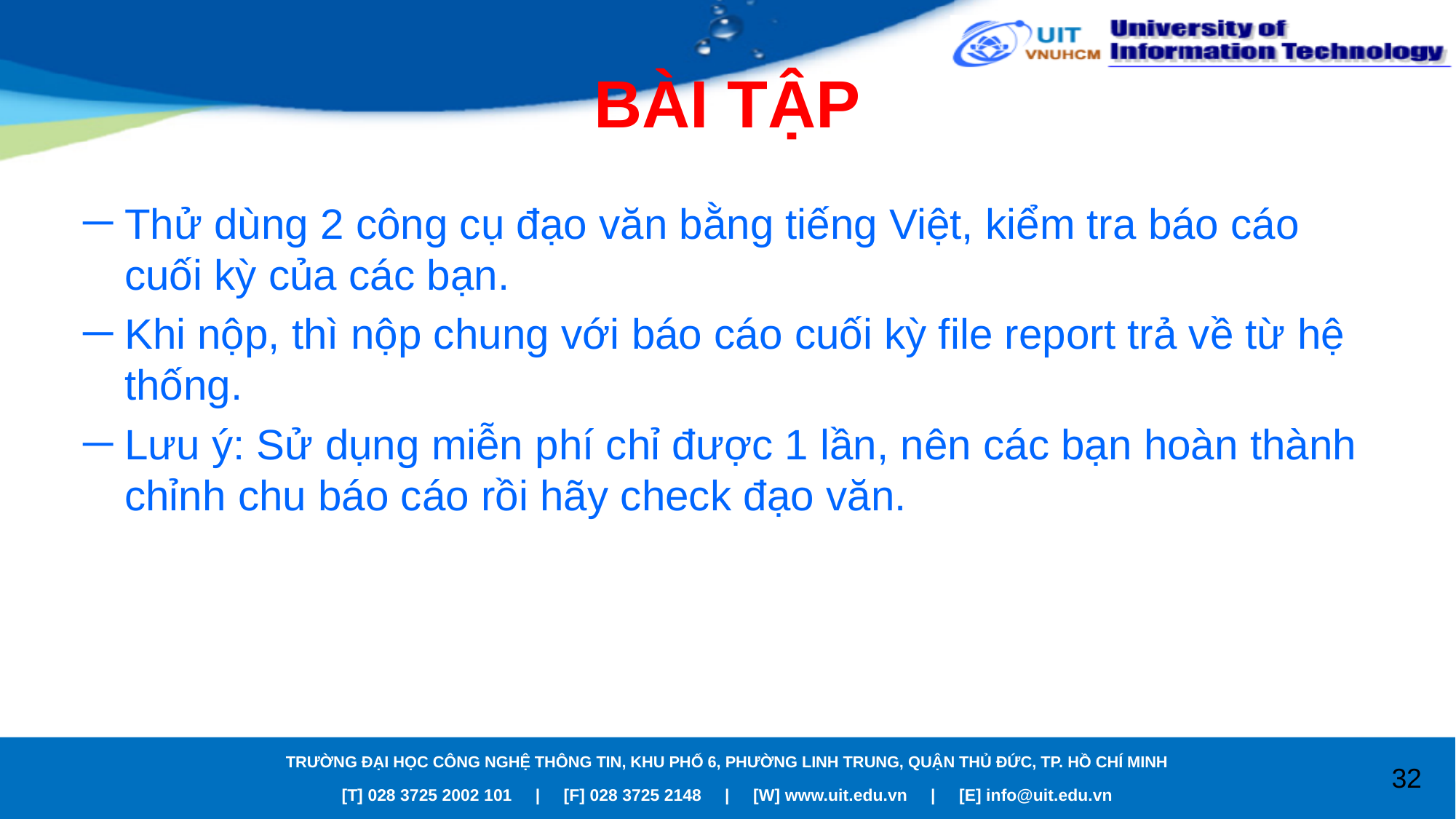

# BÀI TẬP
Thử dùng 2 công cụ đạo văn bằng tiếng Việt, kiểm tra báo cáo cuối kỳ của các bạn.
Khi nộp, thì nộp chung với báo cáo cuối kỳ file report trả về từ hệ thống.
Lưu ý: Sử dụng miễn phí chỉ được 1 lần, nên các bạn hoàn thành chỉnh chu báo cáo rồi hãy check đạo văn.